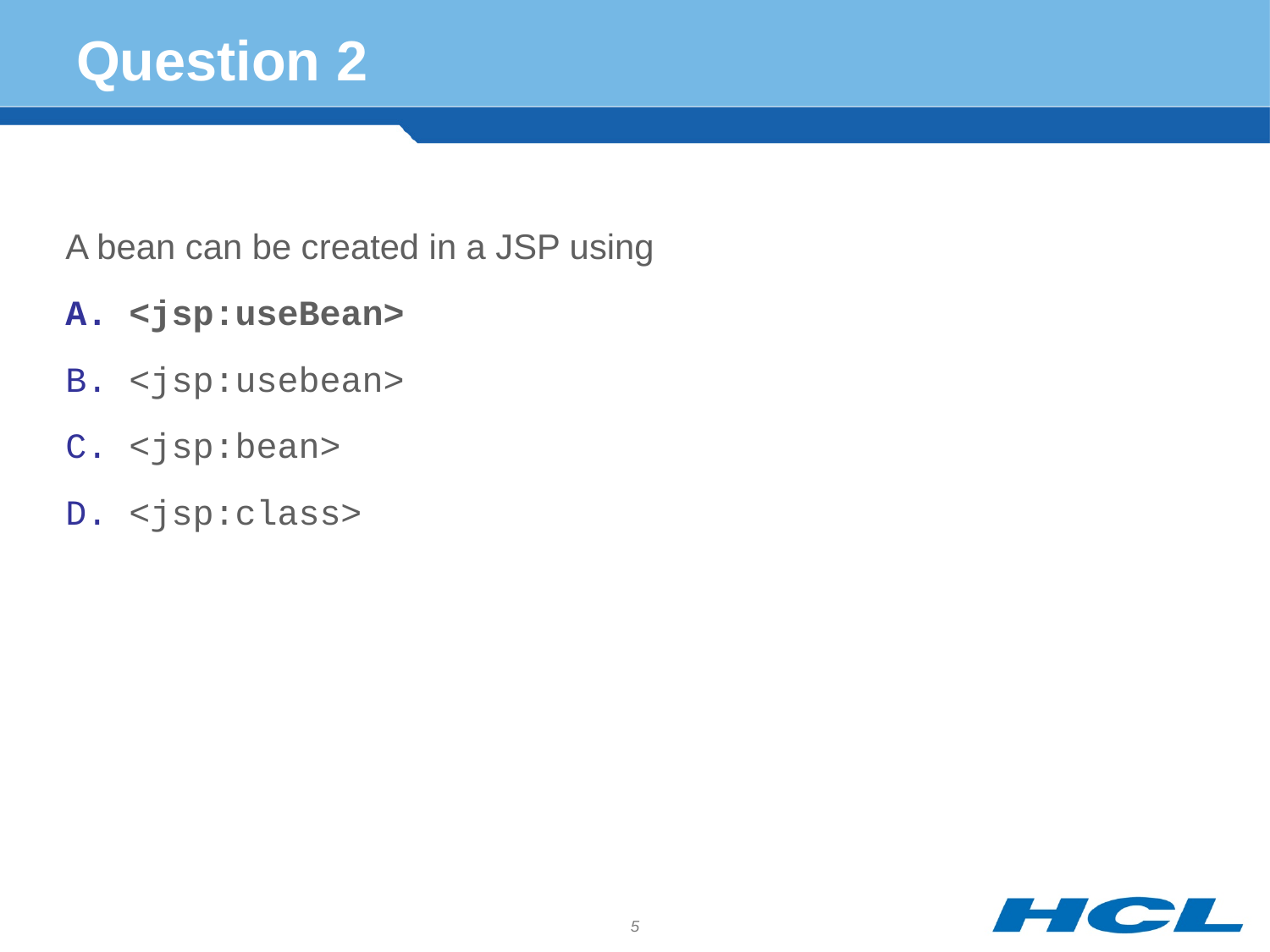

# Question 2
A bean can be created in a JSP using
<jsp:useBean>
<jsp:usebean>
<jsp:bean>
<jsp:class>

5